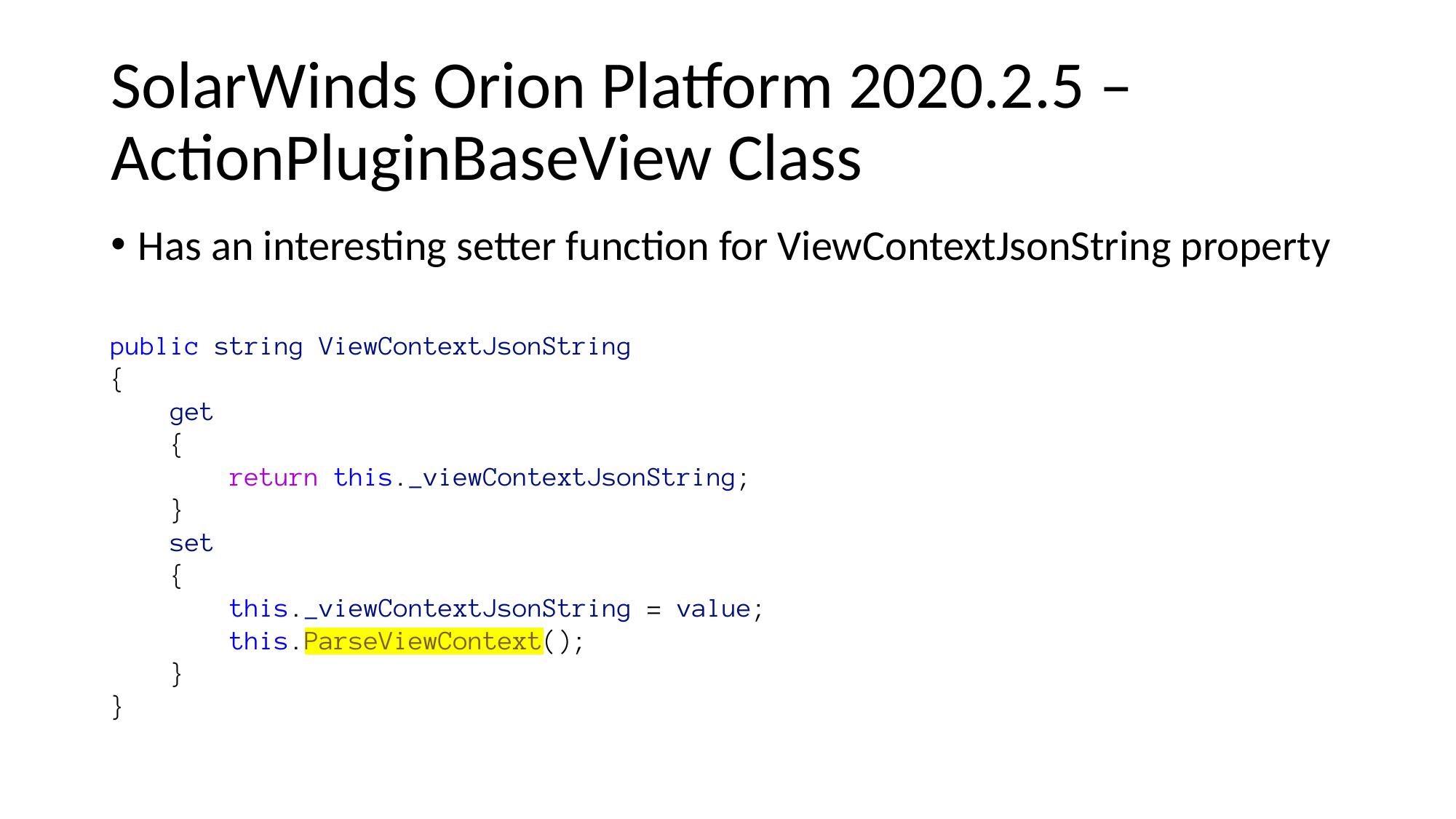

# SolarWinds Orion Platform 2020.2.5 – ActionPluginBaseView Class
Has an interesting setter function for ViewContextJsonString property
public string ViewContextJsonString
{
    get
    {
        return this._viewContextJsonString;
    }
    set
    {
        this._viewContextJsonString = value;
        this.ParseViewContext();
    }
}